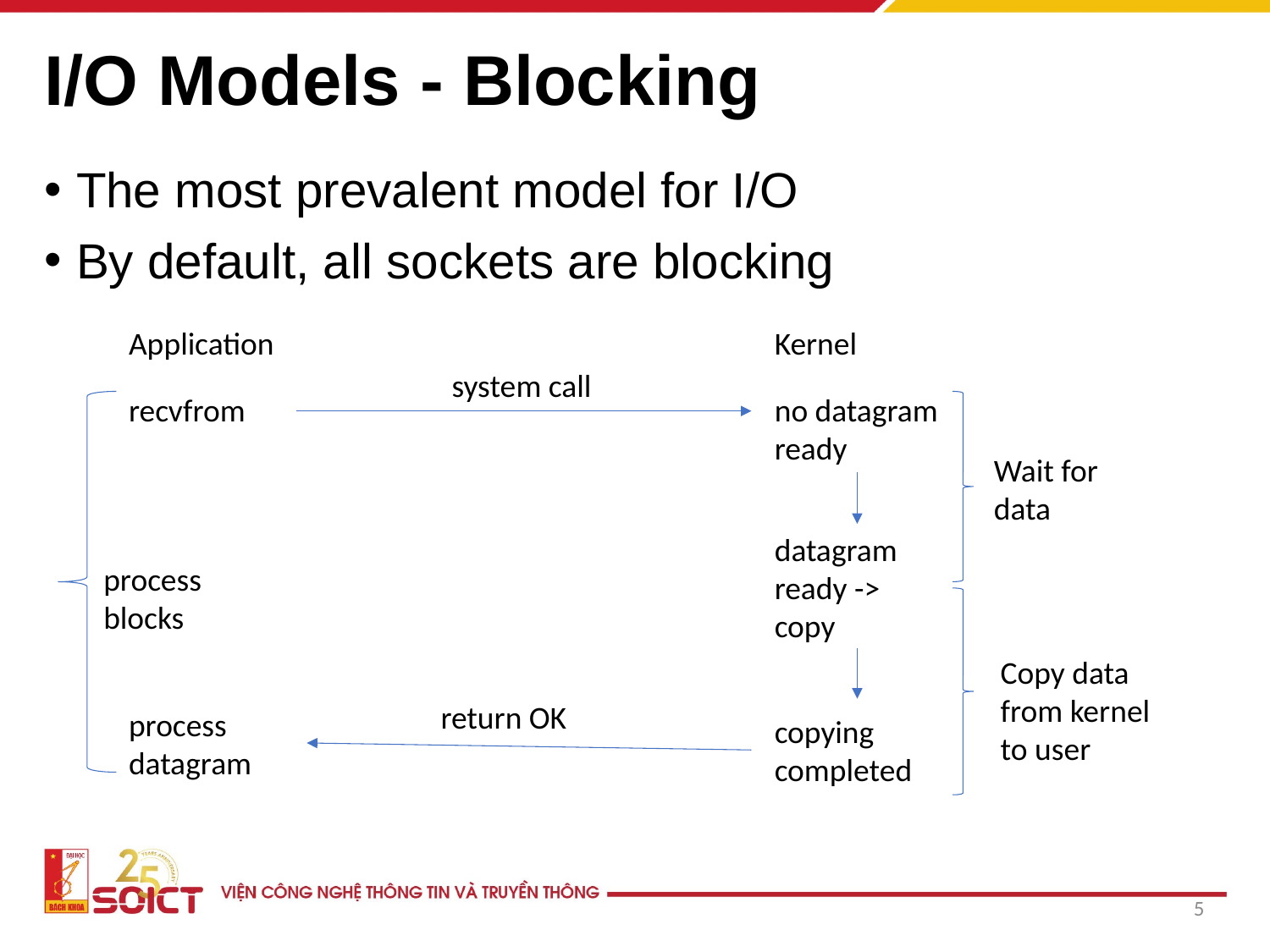

# I/O Models - Blocking
The most prevalent model for I/O
By default, all sockets are blocking
Application
Kernel
system call
recvfrom
no datagram ready

Wait for data
datagram ready -> copy
process blocks

Copy data from kernel to user
return OK
process datagram
copying completed
5